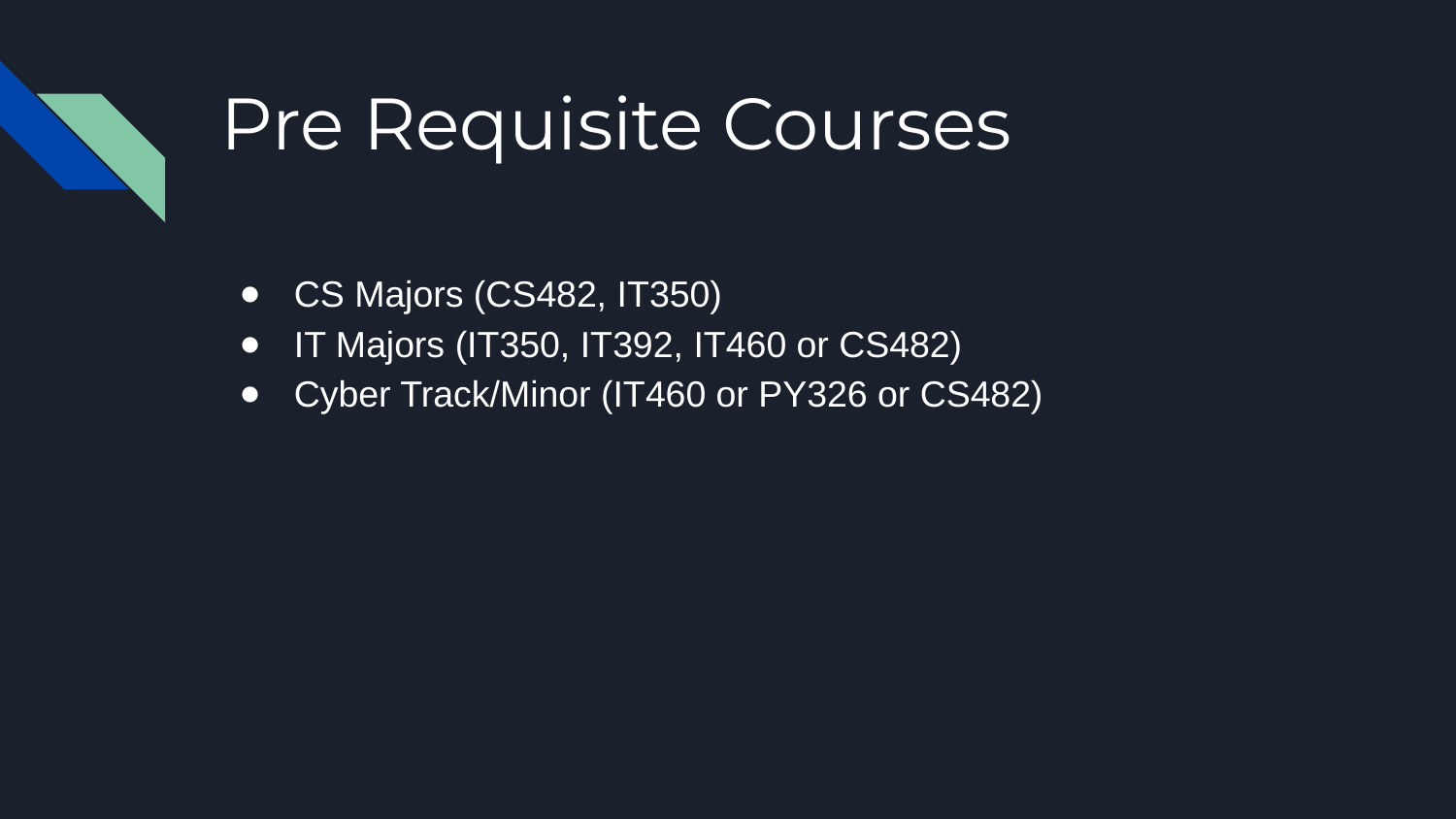

# Pre Requisite Courses
CS Majors (CS482, IT350)
IT Majors (IT350, IT392, IT460 or CS482)
Cyber Track/Minor (IT460 or PY326 or CS482)